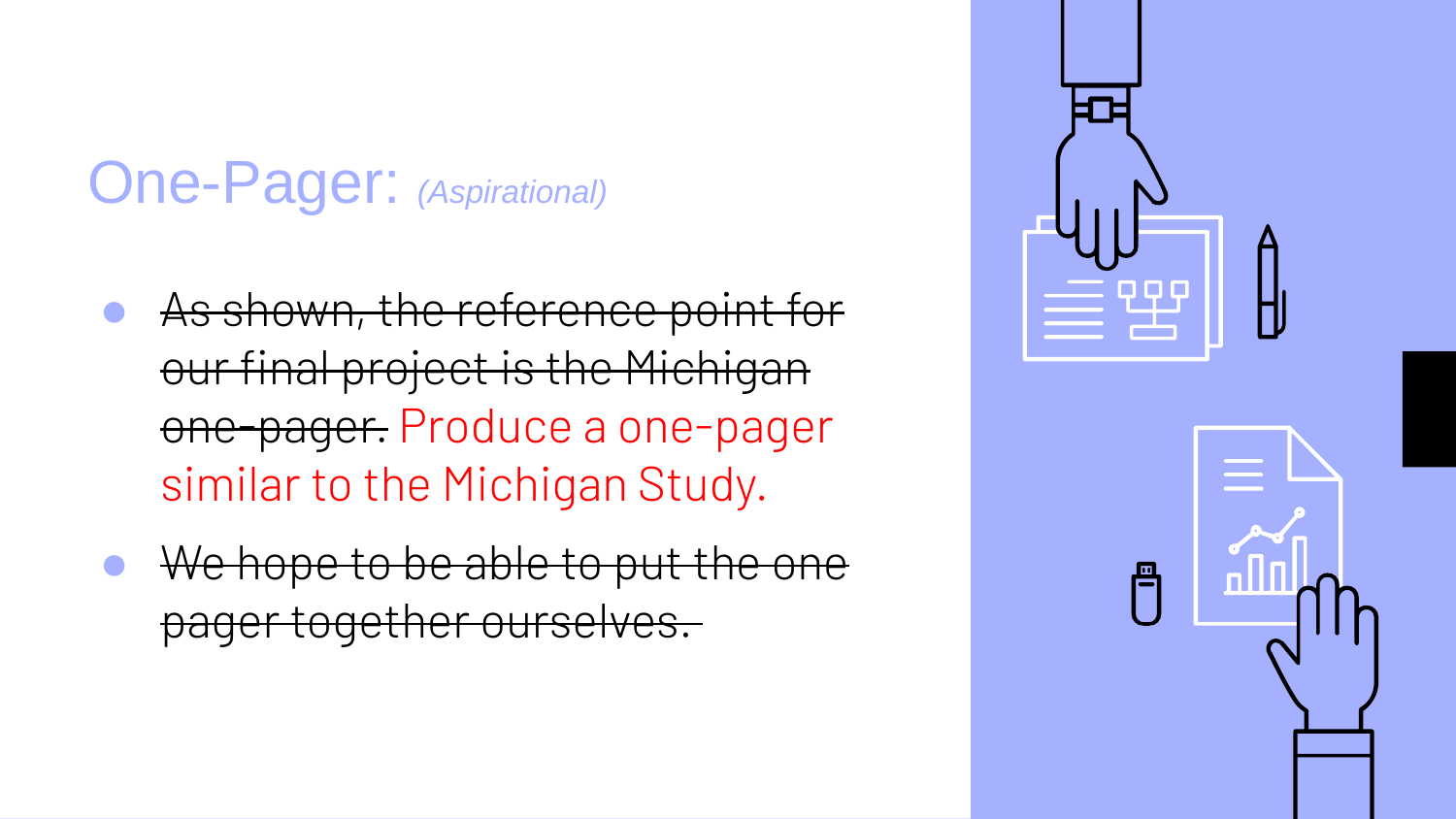

# One-Pager: (Aspirational)
As shown, the reference point for our final project is the Michigan one-pager. Produce a one-pager similar to the Michigan Study.
We hope to be able to put the one pager together ourselves.